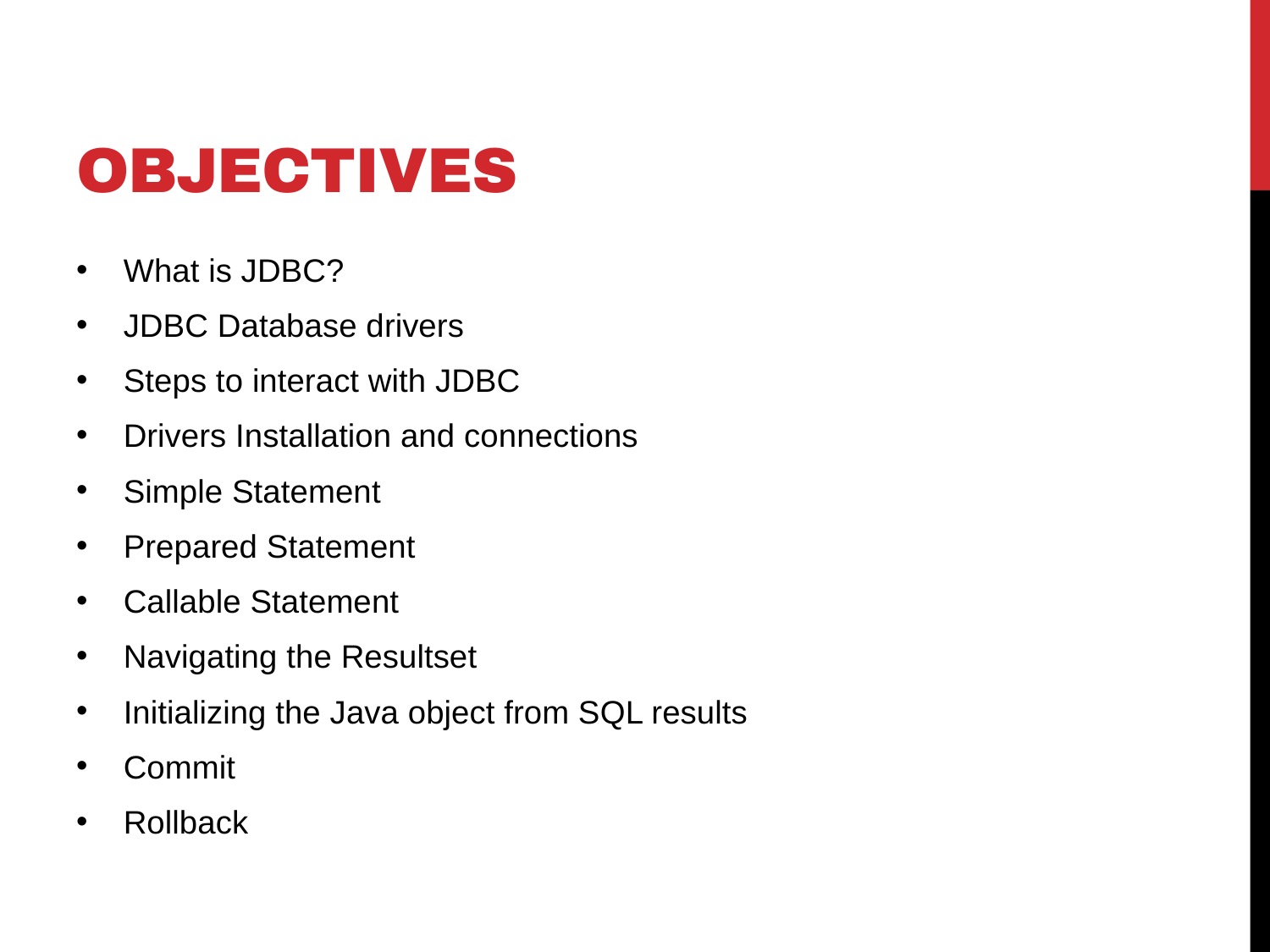

# Objectives
What is JDBC?
JDBC Database drivers
Steps to interact with JDBC
Drivers Installation and connections
Simple Statement
Prepared Statement
Callable Statement
Navigating the Resultset
Initializing the Java object from SQL results
Commit
Rollback